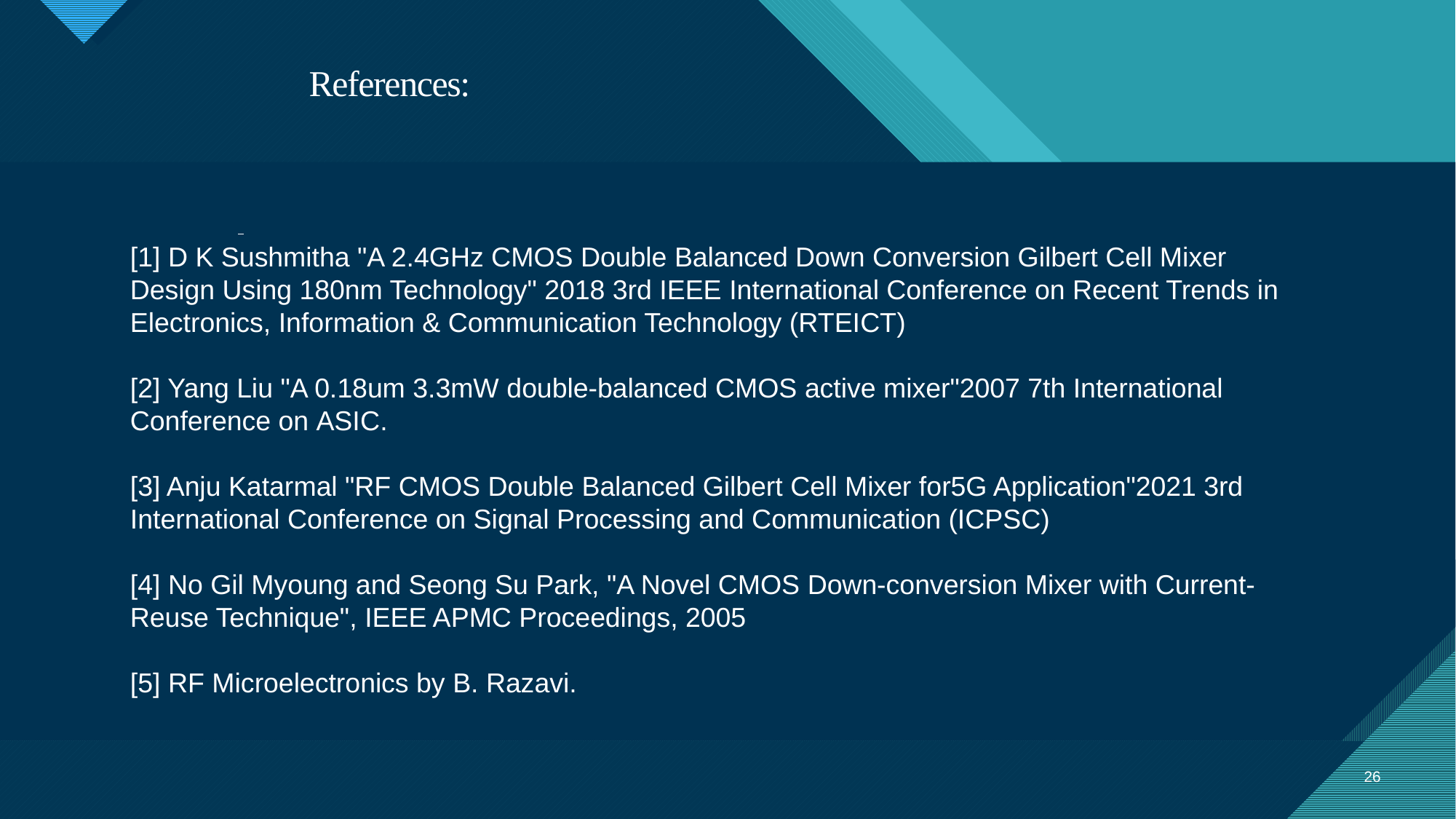

# References:

[1] D K Sushmitha "A 2.4GHz CMOS Double Balanced Down Conversion Gilbert Cell Mixer Design Using 180nm Technology" 2018 3rd IEEE International Conference on Recent Trends in Electronics, Information & Communication Technology (RTEICT)

[2] Yang Liu "A 0.18um 3.3mW double-balanced CMOS active mixer"2007 7th International Conference on ASIC.

[3] Anju Katarmal "RF CMOS Double Balanced Gilbert Cell Mixer for5G Application"2021 3rd International Conference on Signal Processing and Communication (ICPSC)

[4] No Gil Myoung and Seong Su Park, "A Novel CMOS Down-conversion Mixer with Current-Reuse Technique", IEEE APMC Proceedings, 2005

[5] RF Microelectronics by B. Razavi.
26